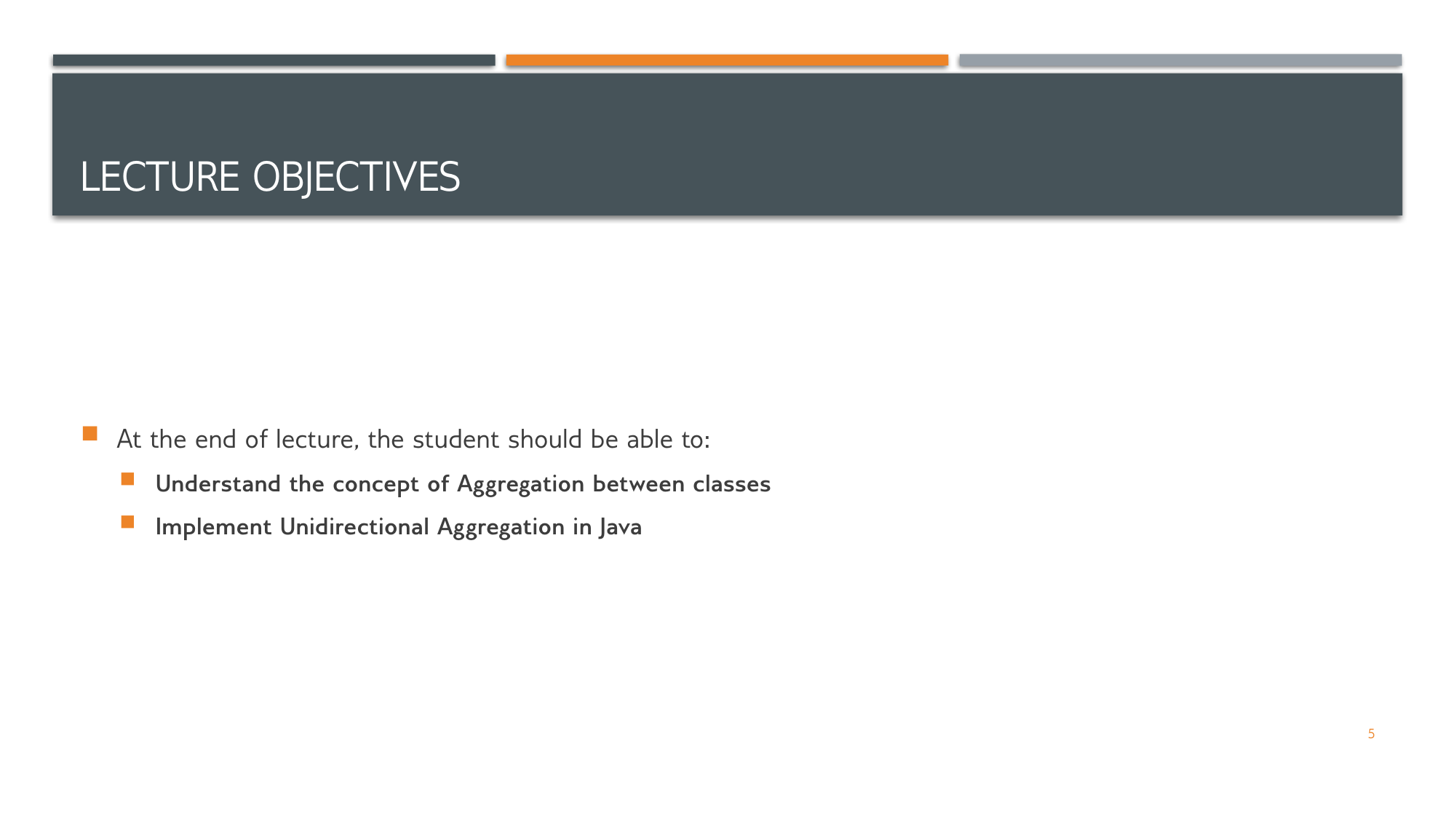

# LECTURE OBJECTIVES
At the end of lecture, the student should be able to:
Understand the concept of Aggregation between classes
Implement Unidirectional Aggregation in Java
5